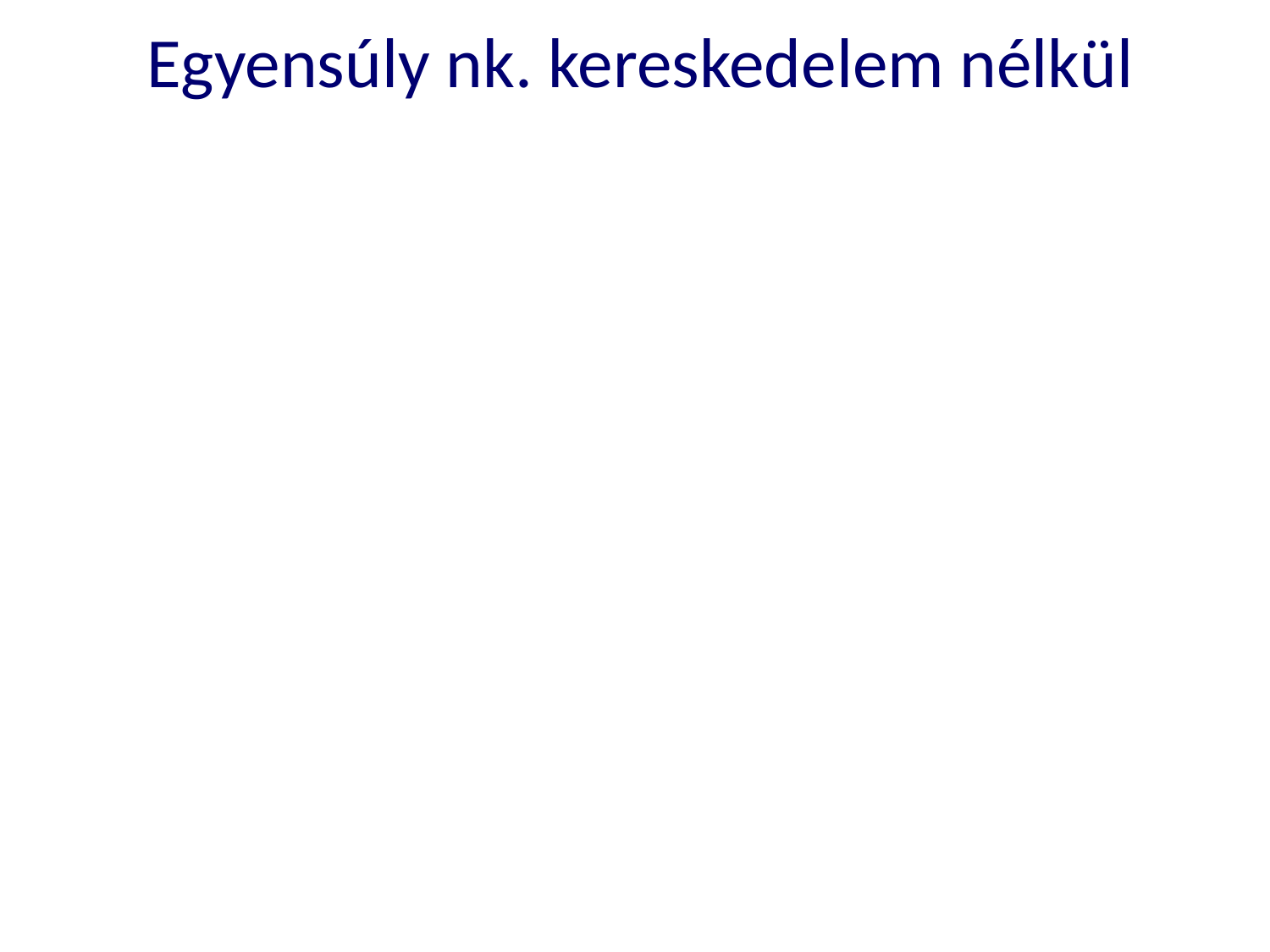

# Egyensúly nk. kereskedelem nélkül
A piaci ár alkalmazkodik hogy a kereslet és kínálat kiegyenlítődjön
A termelői és a fogyasztói többlet méri a piaci szereplők jólétét
Ha az acélpiac megnyílik, exportőr vagy importőr lesz az ország?
A világpiaci ártól függ
TFH az ország nem tud hatni a világpiaci árra